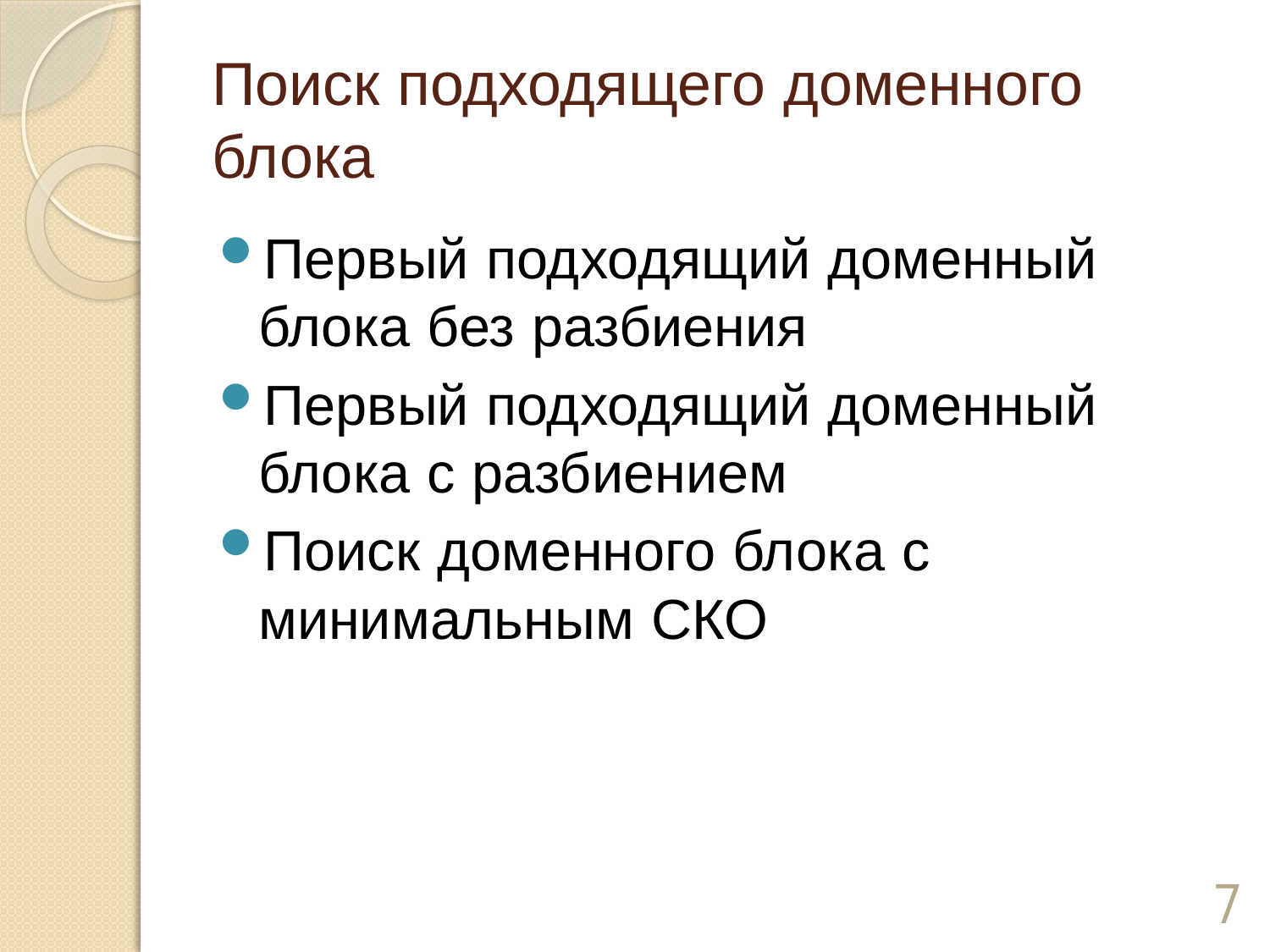

# Поиск подходящего доменного блока
Первый подходящий доменный блока без разбиения
Первый подходящий доменный блока с разбиением
Поиск доменного блока с минимальным СКО
7